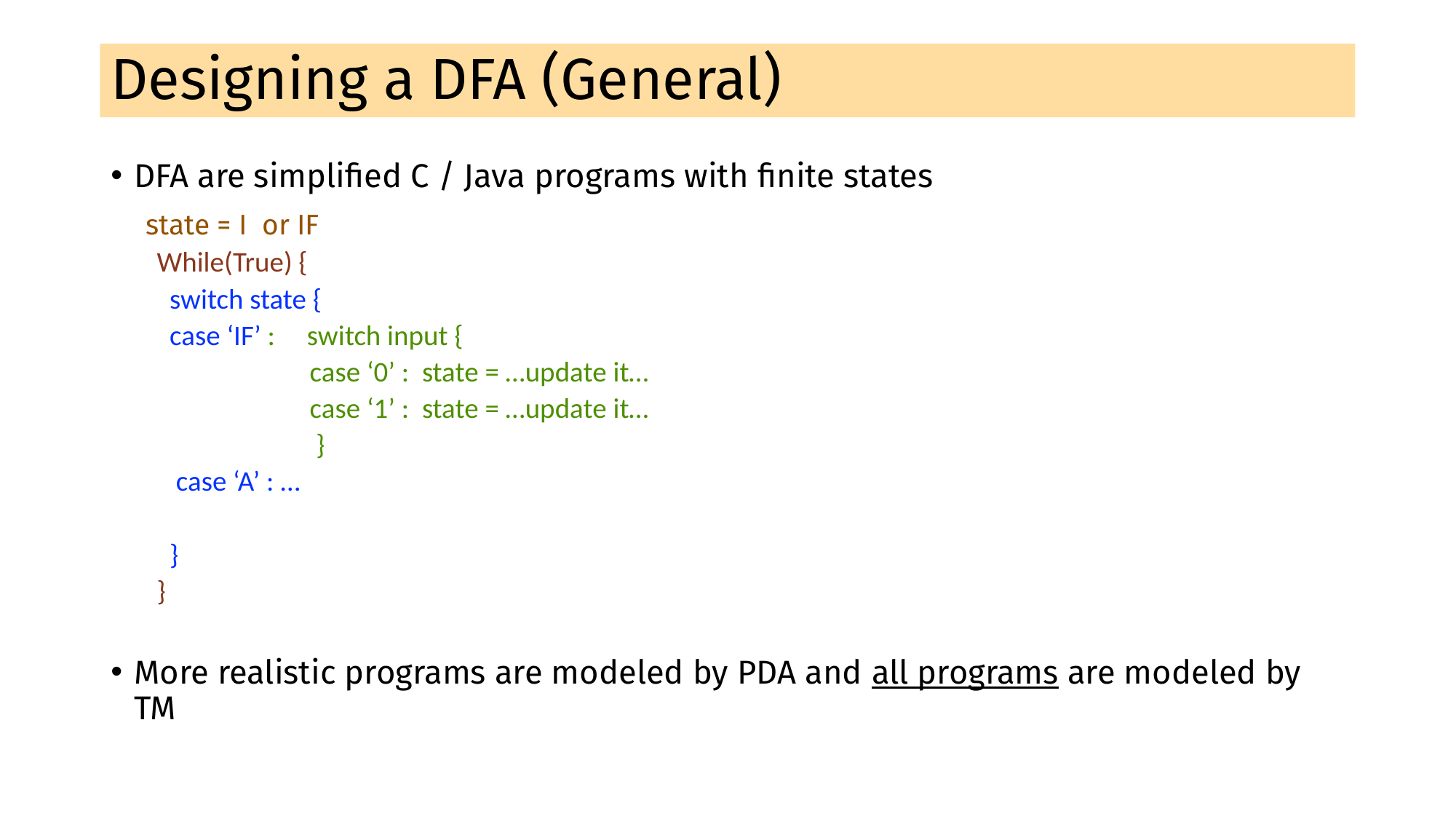

# Designing a DFA (General)
DFA are simplified C / Java programs with finite states
    state = I  or IF
While(True) {
  switch state {
  case ‘IF’ :     switch input {
                        case ‘0’ :  state = …update it…
                        case ‘1’ :  state = …update it…
                         }
   case ‘A’ : …

  }
}

More realistic programs are modeled by PDA and all programs are modeled by TM